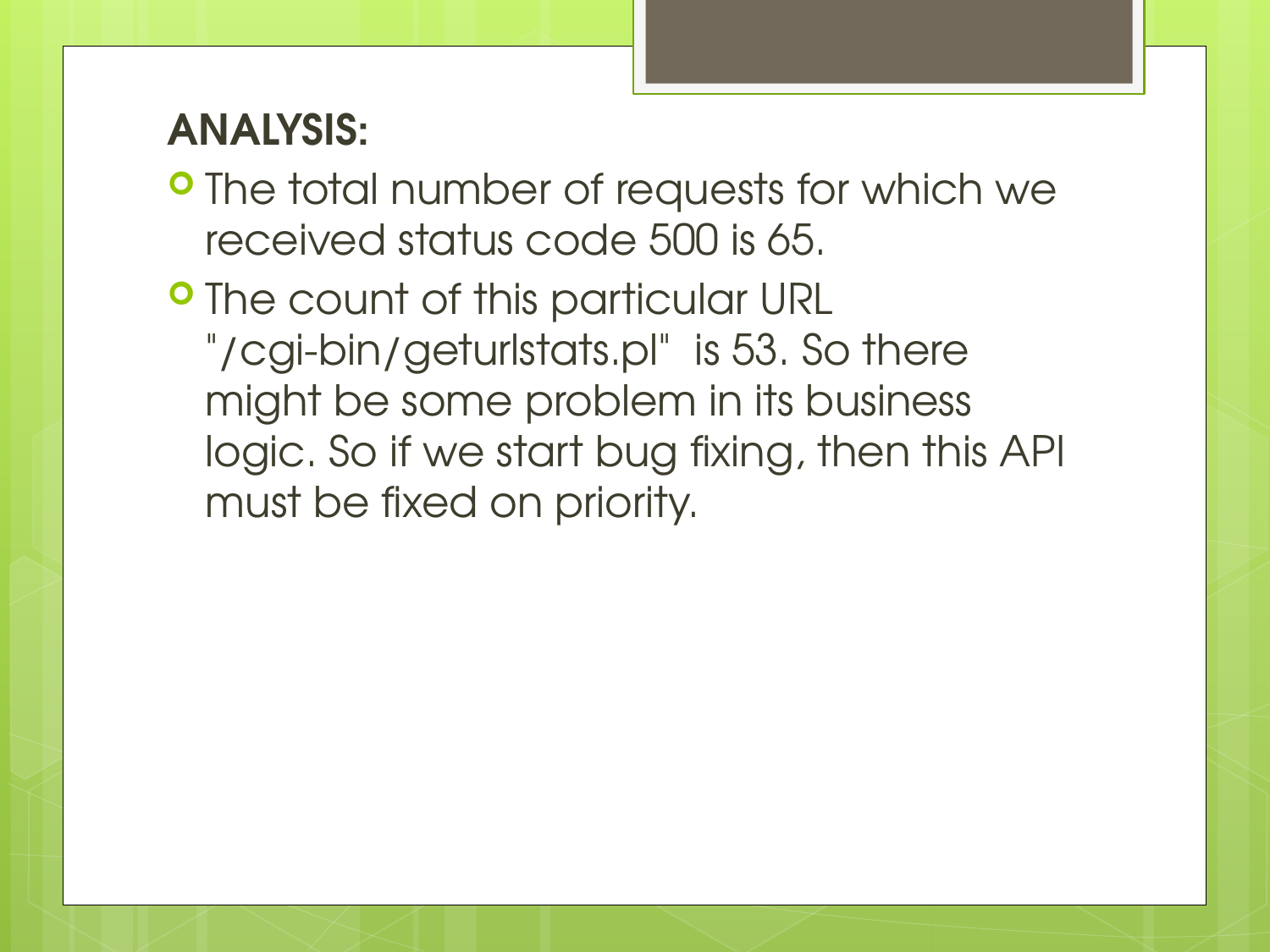

ANALYSIS:
The total number of requests for which we received status code 500 is 65.
The count of this particular URL "/cgi-bin/geturlstats.pl"  is 53. So there might be some problem in its business logic. So if we start bug fixing, then this API must be fixed on priority.